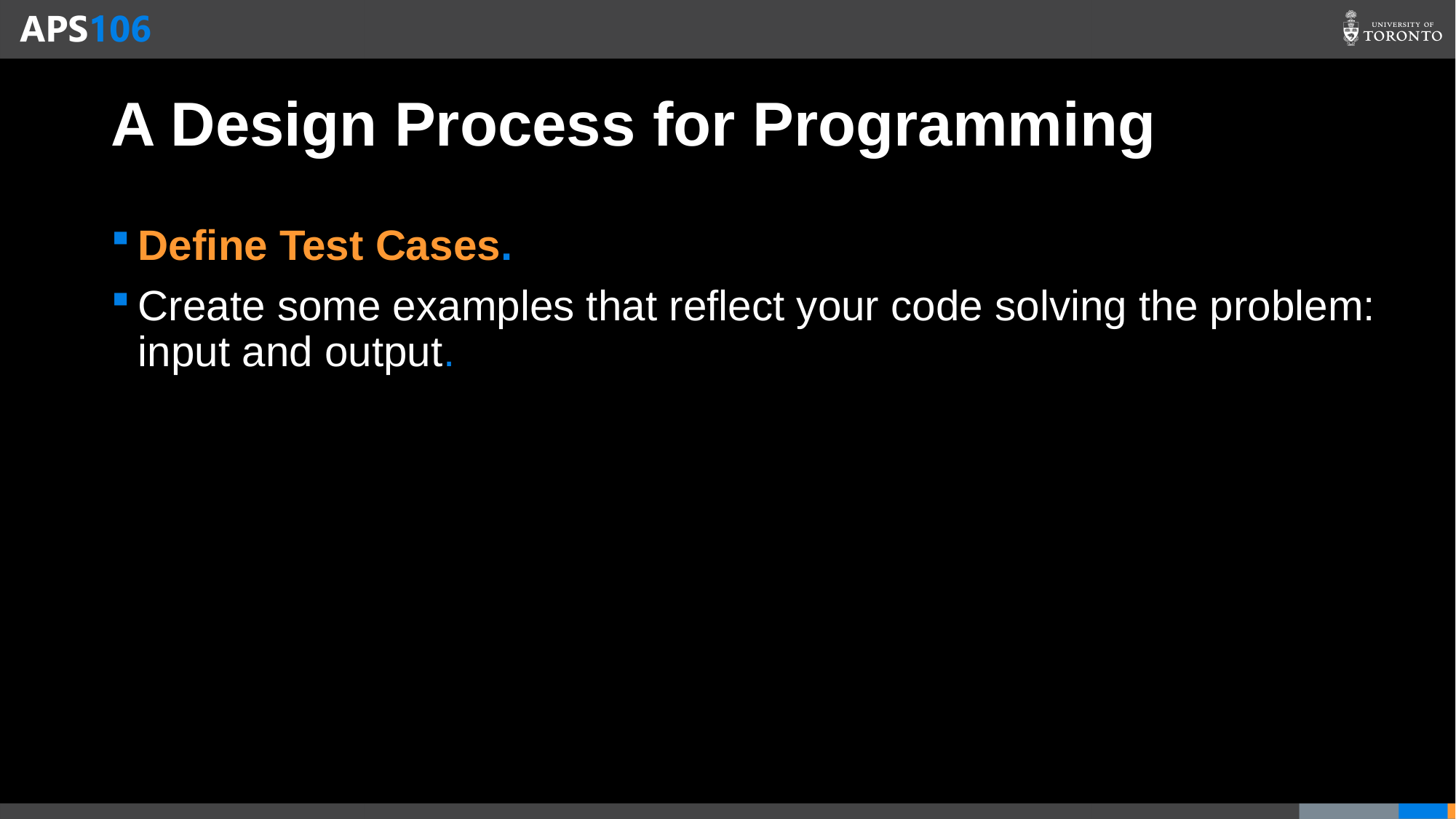

# A Design Process for Programming
Define Test Cases.
Create some examples that reflect your code solving the problem: input and output.